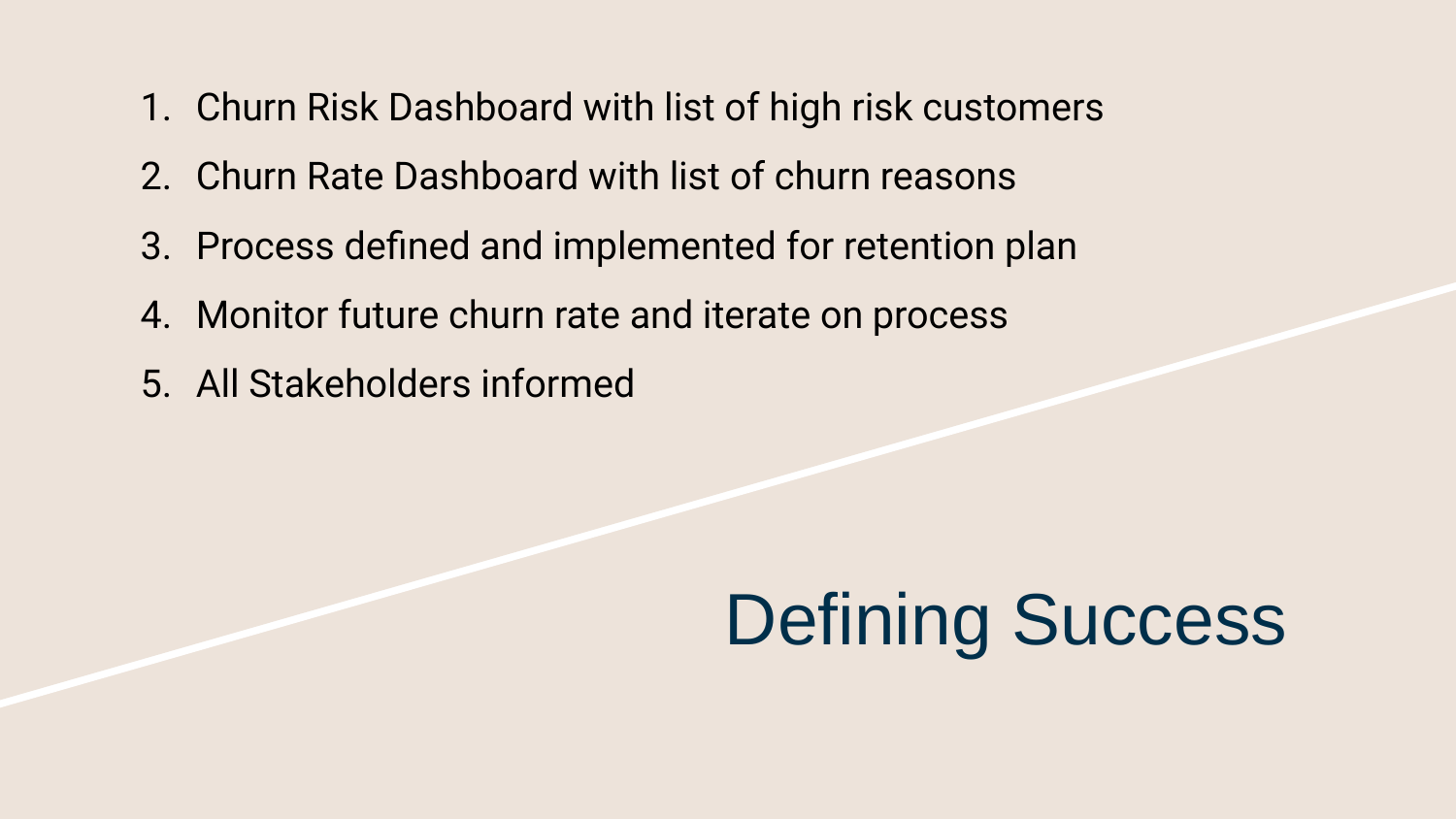

Churn Risk Dashboard with list of high risk customers
Churn Rate Dashboard with list of churn reasons
Process defined and implemented for retention plan
Monitor future churn rate and iterate on process
All Stakeholders informed
# Defining Success